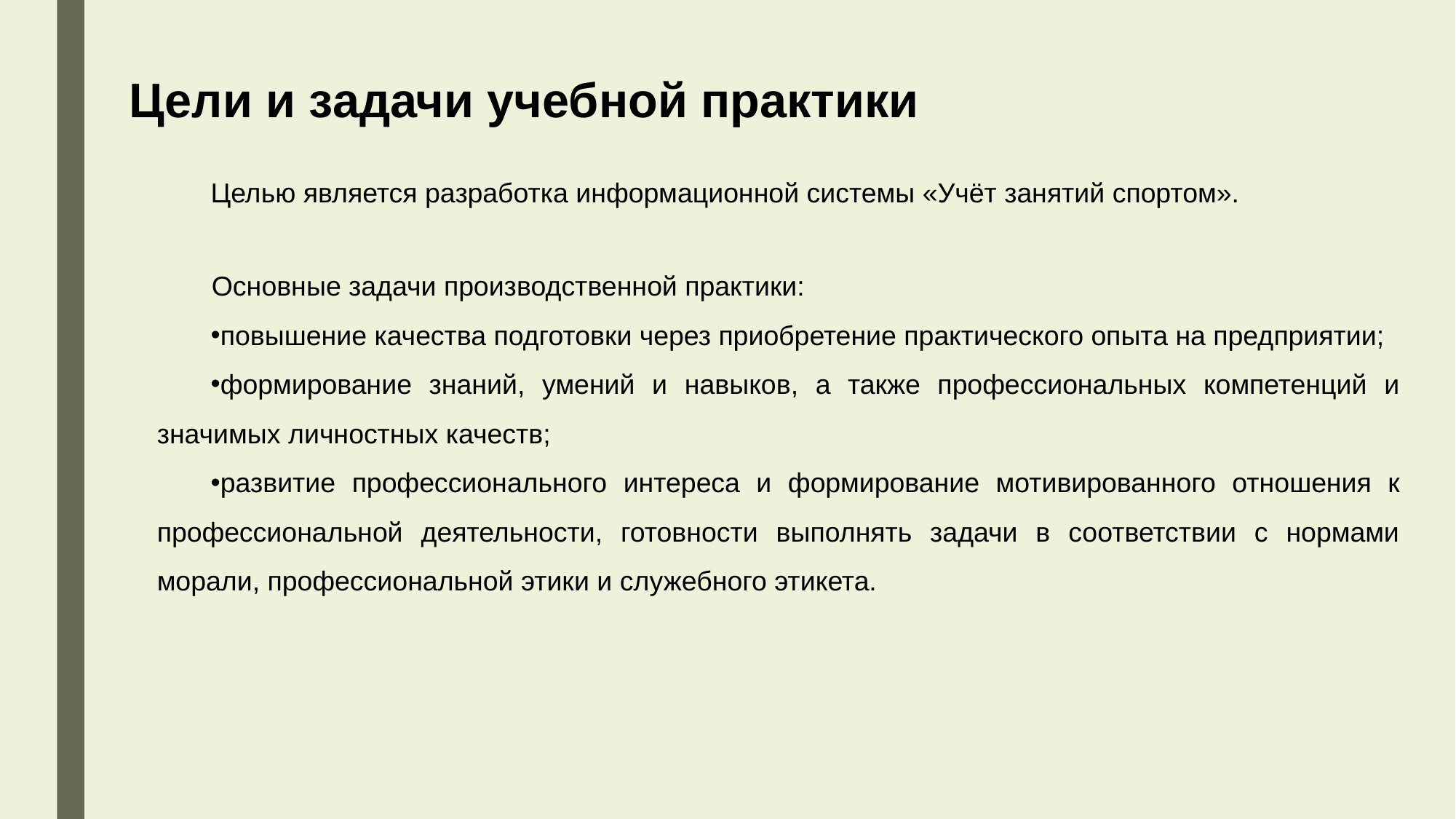

Цели и задачи учебной практики
Целью является разработка информационной системы «Учёт занятий спортом».
Основные задачи производственной практики:
повышение качества подготовки через приобретение практического опыта на предприятии;
формирование знаний, умений и навыков, а также профессиональных компетенций и значимых личностных качеств;
развитие профессионального интереса и формирование мотивированного отношения к профессиональной деятельности, готовности выполнять задачи в соответствии с нормами морали, профессиональной этики и служебного этикета.